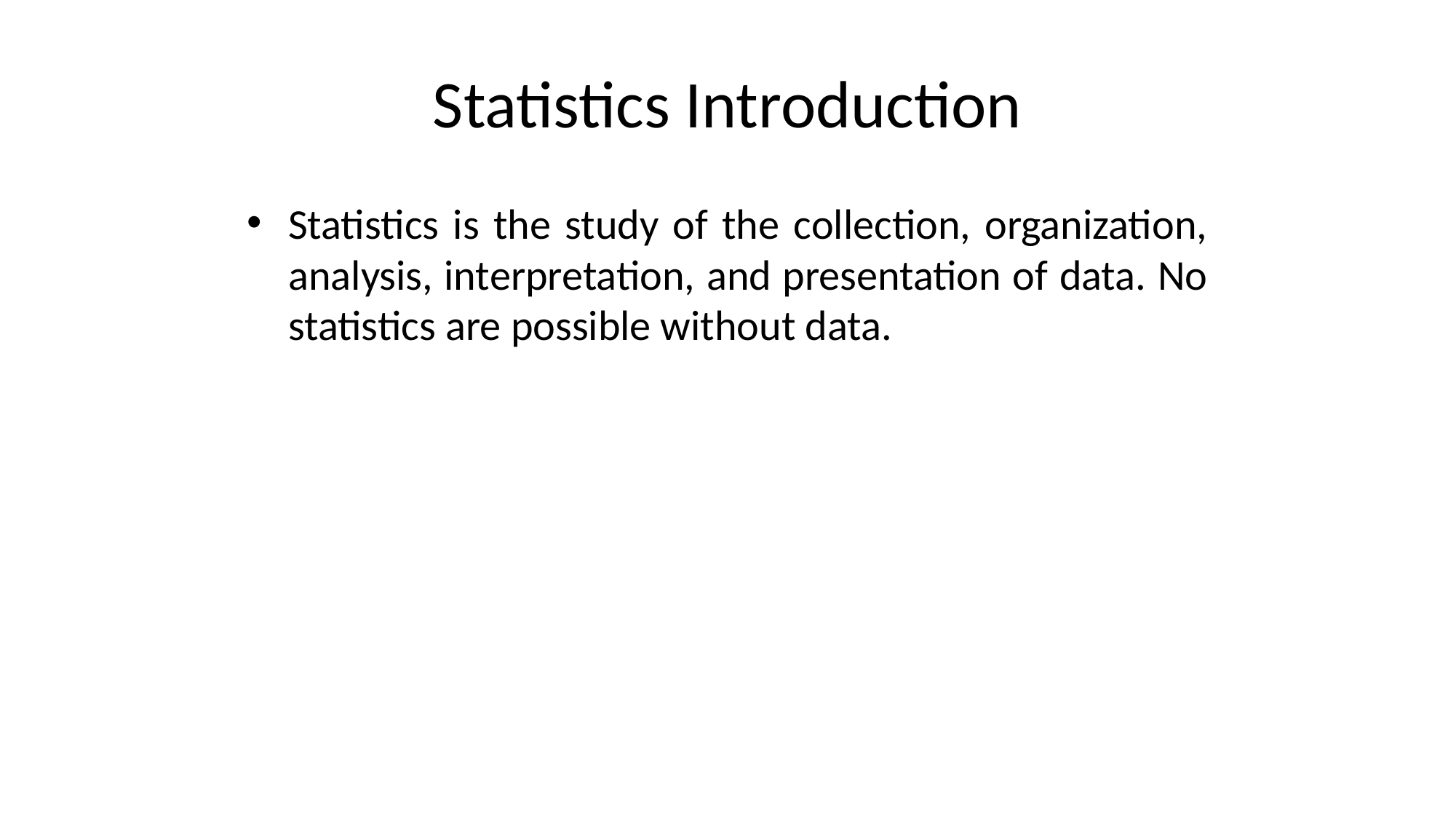

# Statistics Introduction
Statistics is the study of the collection, organization, analysis, interpretation, and presentation of data. No statistics are possible without data.